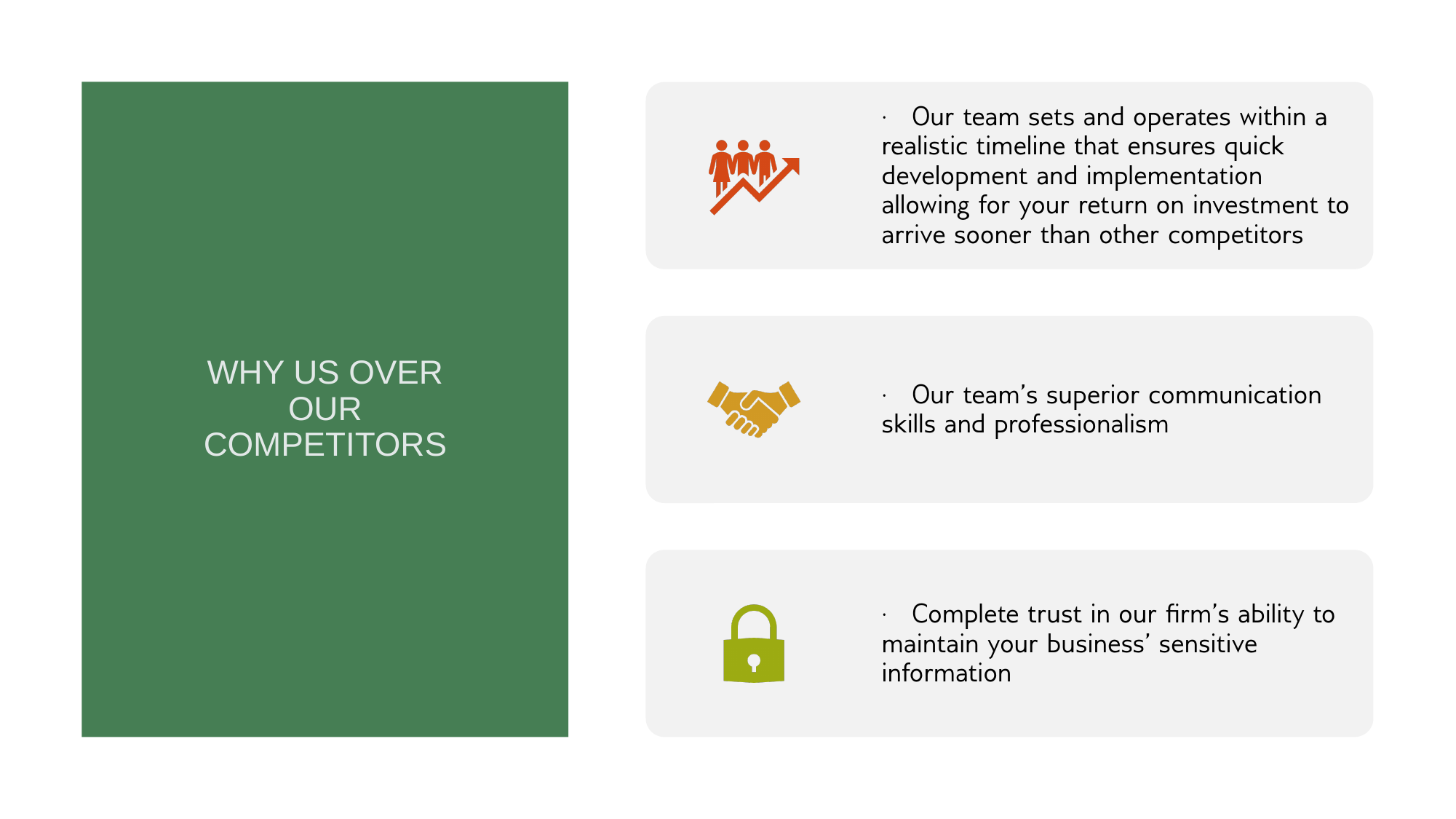

·   Our team sets and operates within a realistic timeline that ensures quick development and implementation allowing for your return on investment to arrive sooner than other competitors

·   Our team’s superior communication skills and professionalism

·   Complete trust in our firm’s ability to maintain your business’ sensitive information

WHY US OVER OUR COMPETITORS